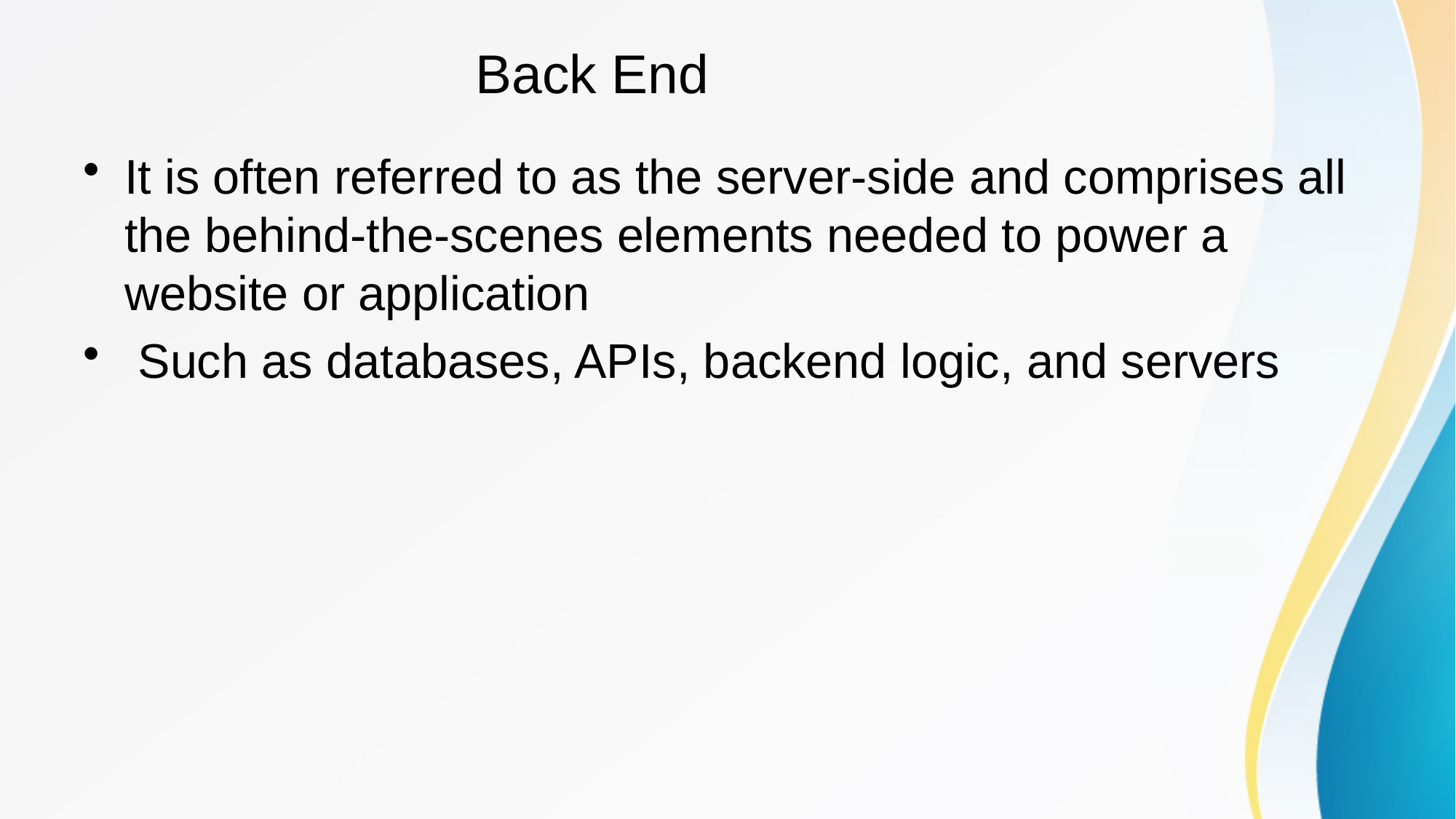

# Back End
It is often referred to as the server-side and comprises all the behind-the-scenes elements needed to power a website or application
 Such as databases, APIs, backend logic, and servers